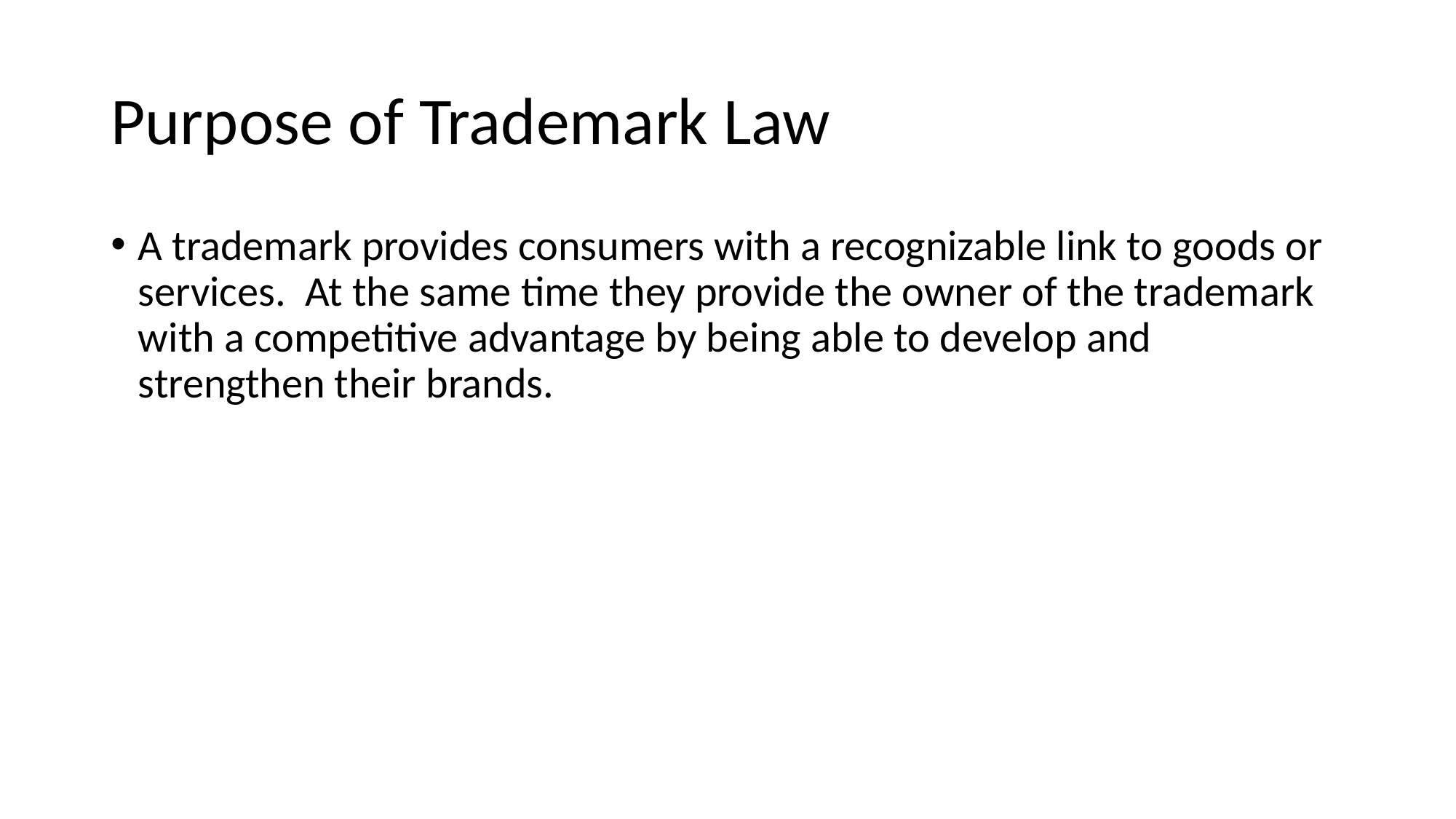

# Purpose of Trademark Law
A trademark provides consumers with a recognizable link to goods or services.  At the same time they provide the owner of the trademark with a competitive advantage by being able to develop and strengthen their brands.